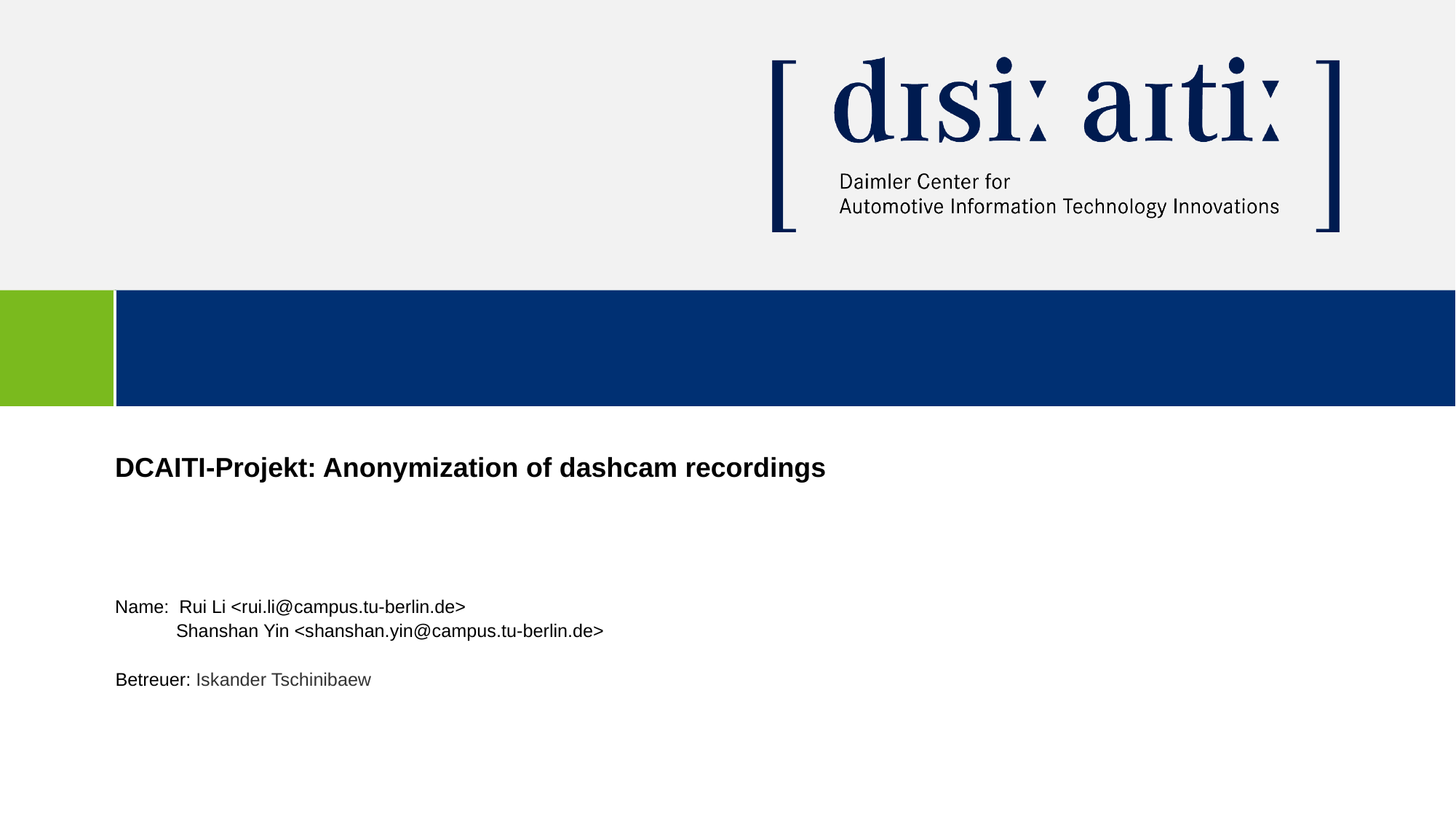

# DCAITI-Projekt: Anonymization of dashcam recordings

Name:  Rui Li <rui.li@campus.tu-berlin.de>
            Shanshan Yin <shanshan.yin@campus.tu-berlin.de>

Betreuer: Iskander Tschinibaew